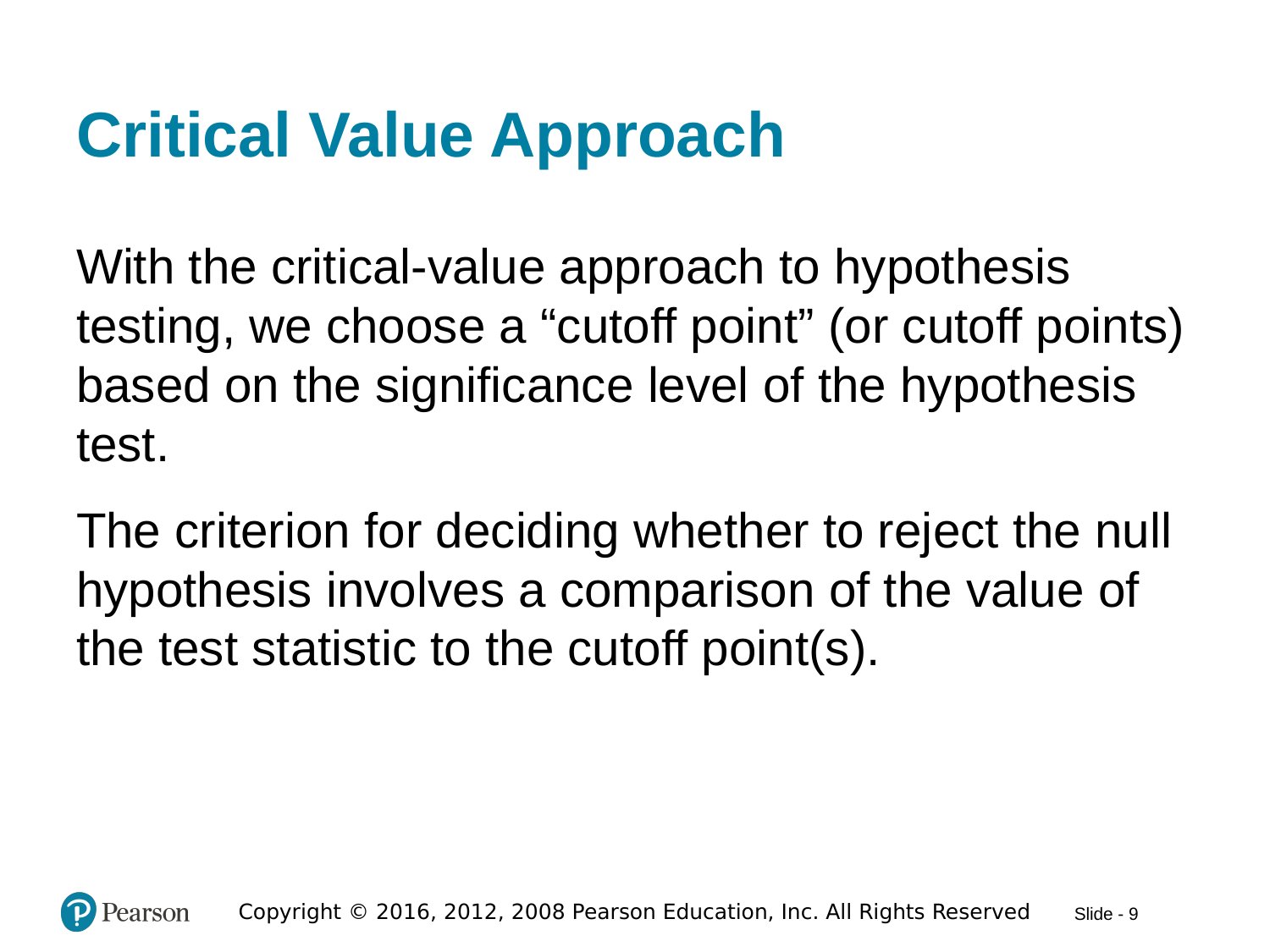

# Critical Value Approach
With the critical-value approach to hypothesis testing, we choose a “cutoff point” (or cutoff points) based on the significance level of the hypothesis test.
The criterion for deciding whether to reject the null hypothesis involves a comparison of the value of the test statistic to the cutoff point(s).